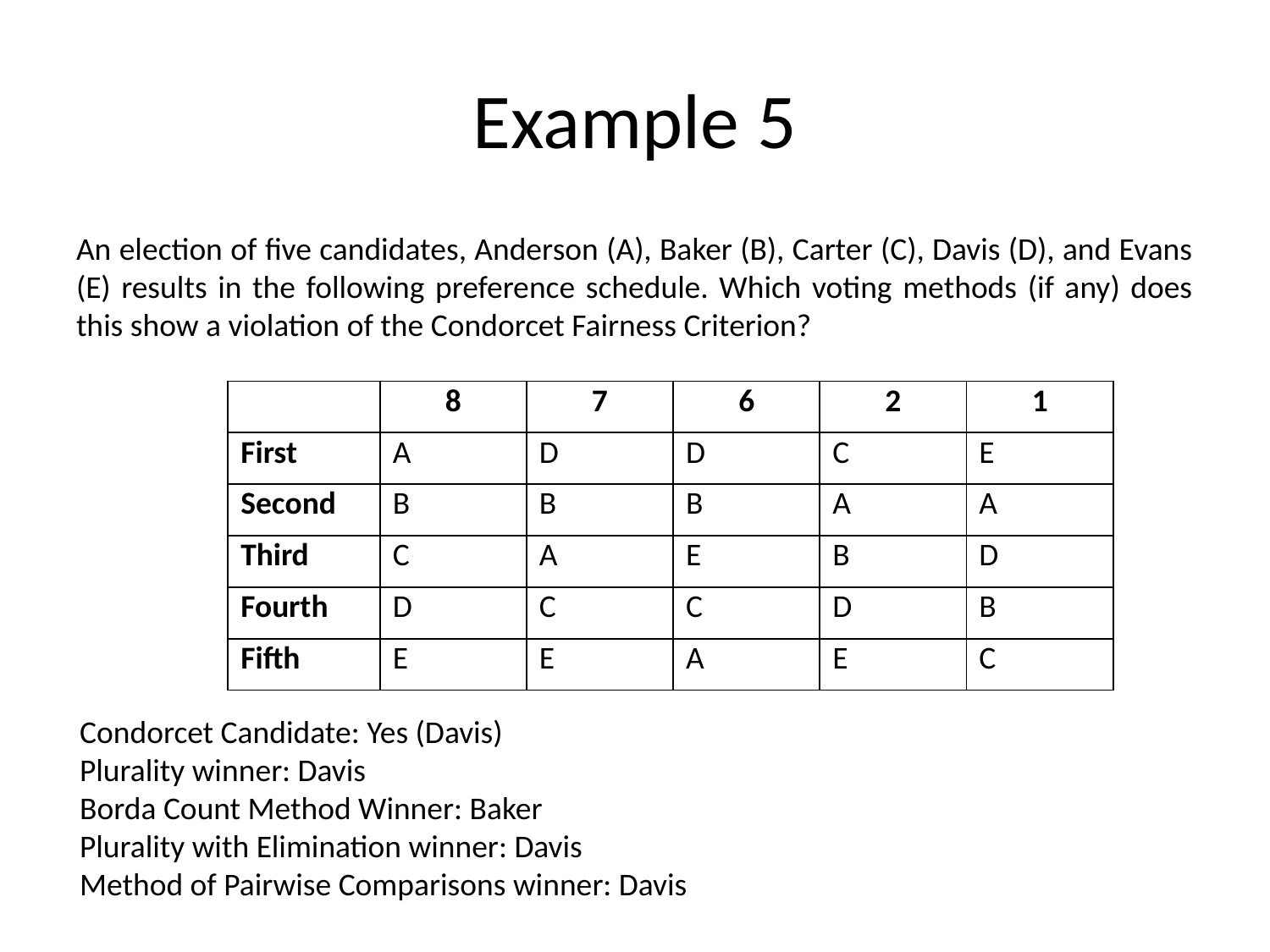

# Example 5
An election of five candidates, Anderson (A), Baker (B), Carter (C), Davis (D), and Evans (E) results in the following preference schedule. Which voting methods (if any) does this show a violation of the Condorcet Fairness Criterion?
|  | 8 | 7 | 6 | 2 | 1 |
| --- | --- | --- | --- | --- | --- |
| First | A | D | D | C | E |
| Second | B | B | B | A | A |
| Third | C | A | E | B | D |
| Fourth | D | C | C | D | B |
| Fifth | E | E | A | E | C |
Condorcet Candidate: Yes (Davis)
Plurality winner: Davis
Borda Count Method Winner: Baker
Plurality with Elimination winner: Davis
Method of Pairwise Comparisons winner: Davis